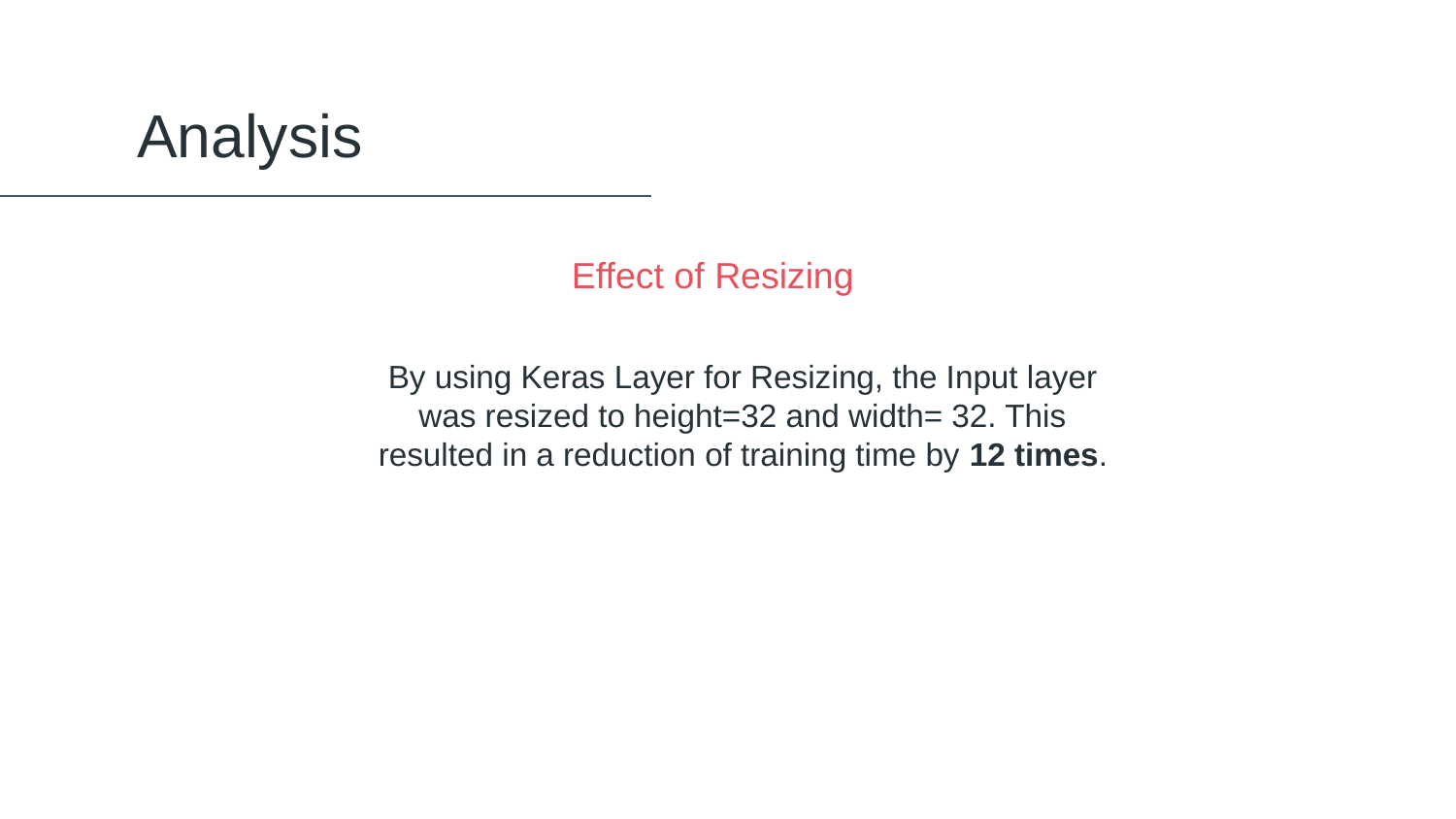

Analysis
# Effect of Resizing
By using Keras Layer for Resizing, the Input layer was resized to height=32 and width= 32. This resulted in a reduction of training time by 12 times.